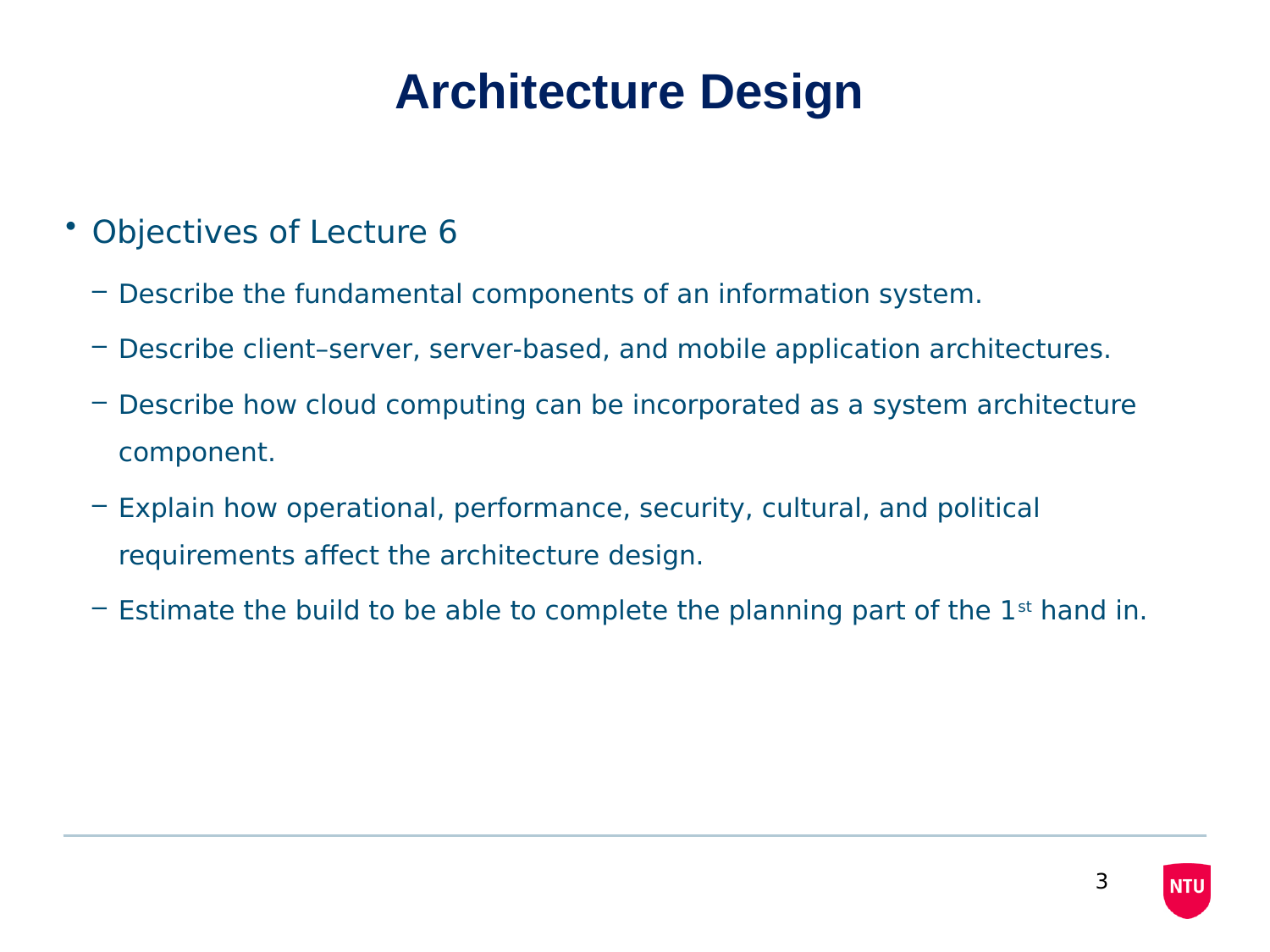

# Architecture Design
Objectives of Lecture 6
Describe the fundamental components of an information system.
Describe client–server, server‐based, and mobile application architectures.
Describe how cloud computing can be incorporated as a system architecture component.
Explain how operational, performance, security, cultural, and political requirements affect the architecture design.
Estimate the build to be able to complete the planning part of the 1st hand in.
3